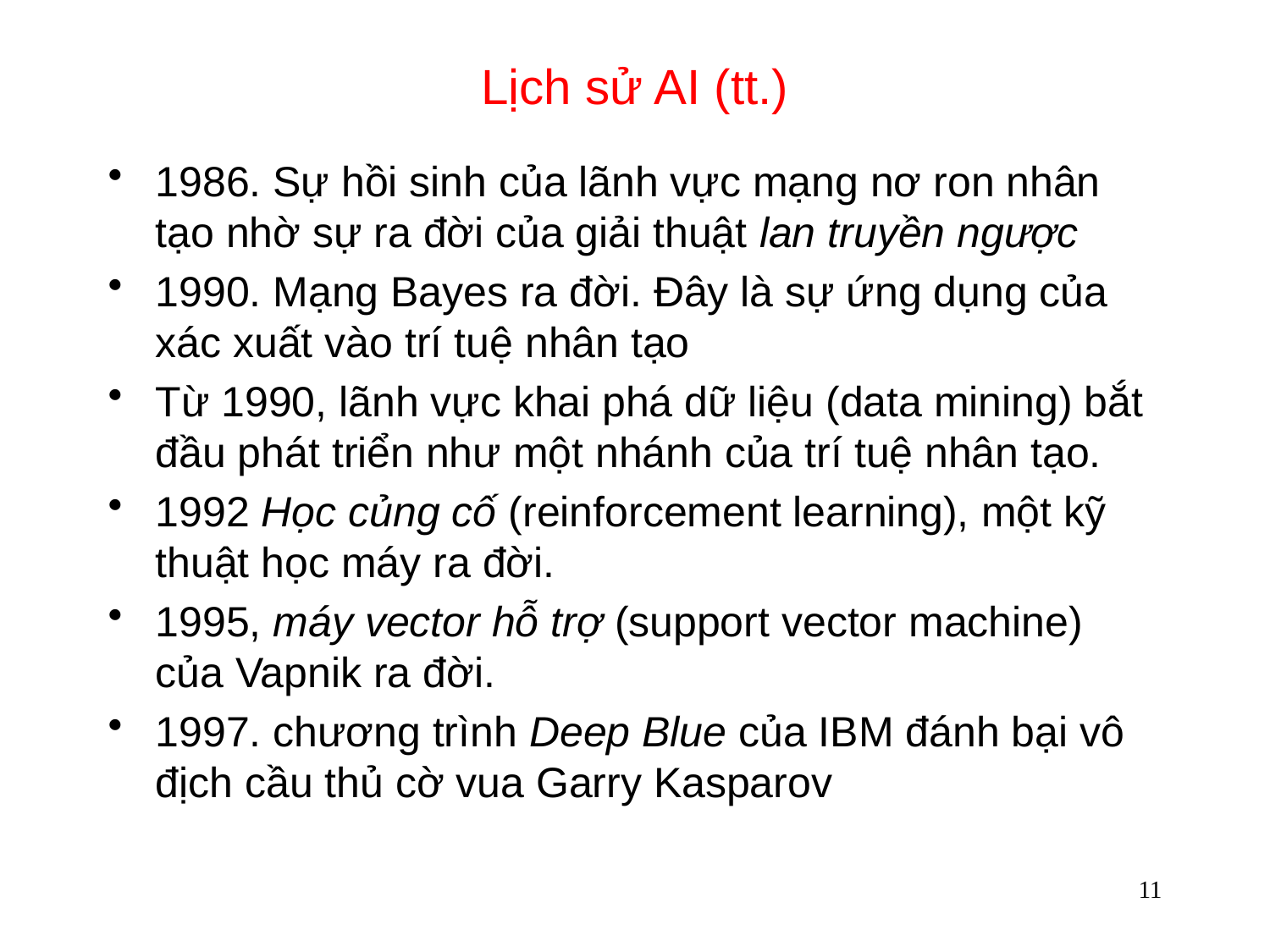

# Lịch sử AI (tt.)
1986. Sự hồi sinh của lãnh vực mạng nơ ron nhân tạo nhờ sự ra đời của giải thuật lan truyền ngược
1990. Mạng Bayes ra đời. Đây là sự ứng dụng của xác xuất vào trí tuệ nhân tạo
Từ 1990, lãnh vực khai phá dữ liệu (data mining) bắt đầu phát triển như một nhánh của trí tuệ nhân tạo.
1992 Học củng cố (reinforcement learning), một kỹ thuật học máy ra đời.
1995, máy vector hỗ trợ (support vector machine) của Vapnik ra đời.
1997. chương trình Deep Blue của IBM đánh bại vô địch cầu thủ cờ vua Garry Kasparov
11